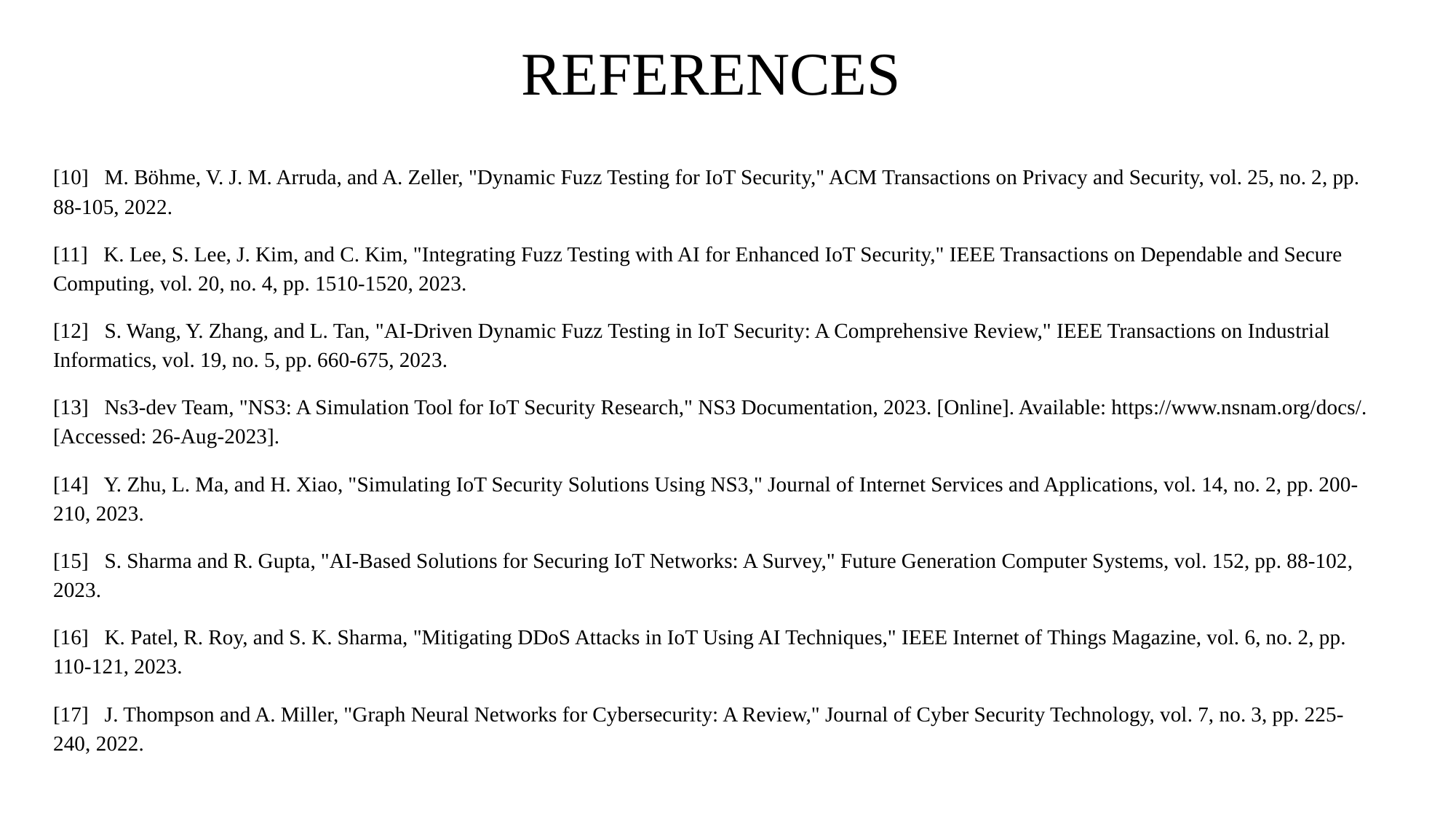

# REFERENCES
[10]   M. Böhme, V. J. M. Arruda, and A. Zeller, "Dynamic Fuzz Testing for IoT Security," ACM Transactions on Privacy and Security, vol. 25, no. 2, pp. 88-105, 2022.
[11]   K. Lee, S. Lee, J. Kim, and C. Kim, "Integrating Fuzz Testing with AI for Enhanced IoT Security," IEEE Transactions on Dependable and Secure Computing, vol. 20, no. 4, pp. 1510-1520, 2023.
[12]   S. Wang, Y. Zhang, and L. Tan, "AI-Driven Dynamic Fuzz Testing in IoT Security: A Comprehensive Review," IEEE Transactions on Industrial Informatics, vol. 19, no. 5, pp. 660-675, 2023.
[13]   Ns3-dev Team, "NS3: A Simulation Tool for IoT Security Research," NS3 Documentation, 2023. [Online]. Available: https://www.nsnam.org/docs/. [Accessed: 26-Aug-2023].
[14]   Y. Zhu, L. Ma, and H. Xiao, "Simulating IoT Security Solutions Using NS3," Journal of Internet Services and Applications, vol. 14, no. 2, pp. 200-210, 2023.
[15]   S. Sharma and R. Gupta, "AI-Based Solutions for Securing IoT Networks: A Survey," Future Generation Computer Systems, vol. 152, pp. 88-102, 2023.
[16]   K. Patel, R. Roy, and S. K. Sharma, "Mitigating DDoS Attacks in IoT Using AI Techniques," IEEE Internet of Things Magazine, vol. 6, no. 2, pp. 110-121, 2023.
[17]   J. Thompson and A. Miller, "Graph Neural Networks for Cybersecurity: A Review," Journal of Cyber Security Technology, vol. 7, no. 3, pp. 225-240, 2022.